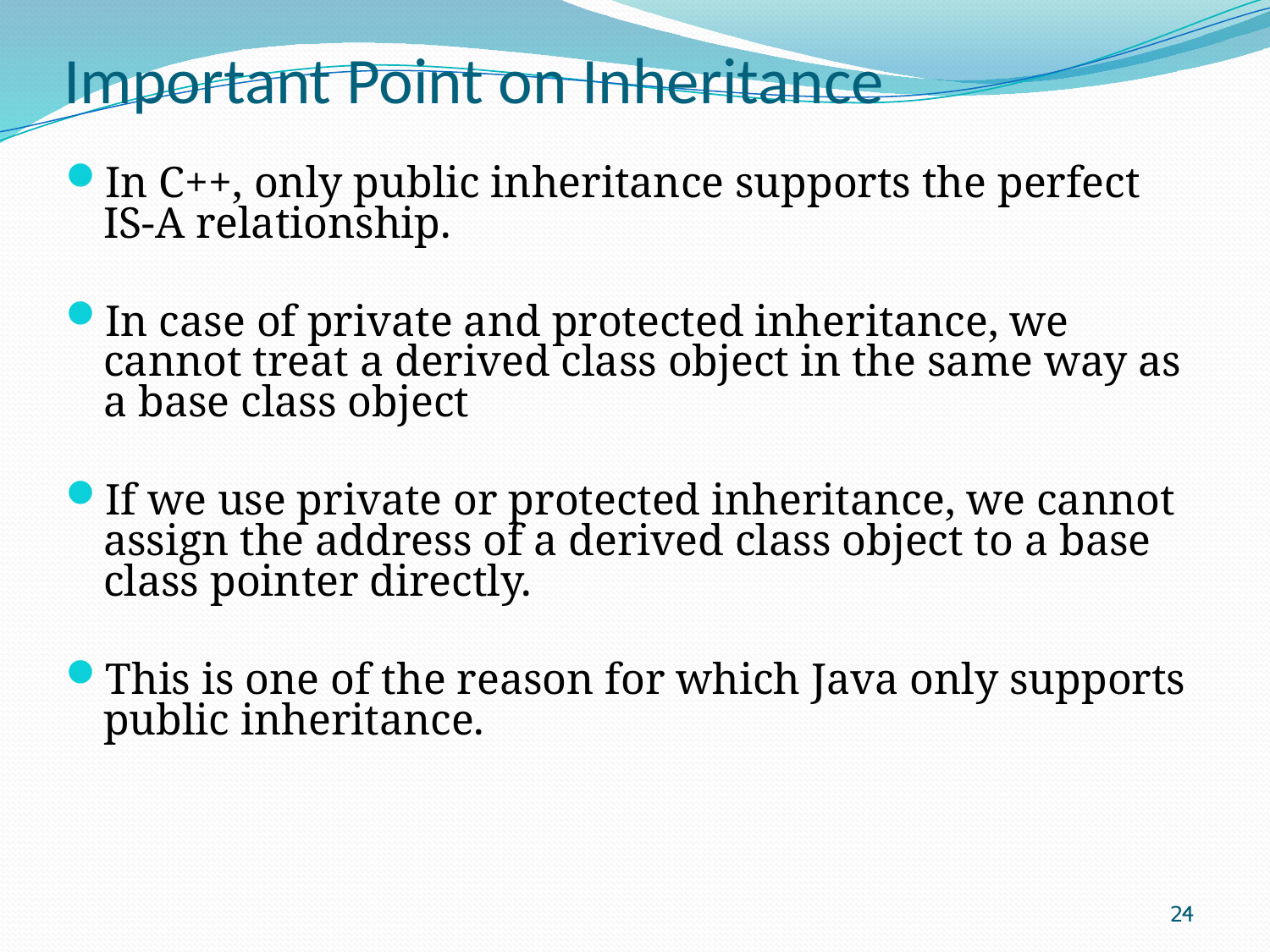

# Important Point on Inheritance
In C++, only public inheritance supports the perfect IS-A relationship.

In case of private and protected inheritance, we cannot treat a derived class object in the same way as a base class object

If we use private or protected inheritance, we cannot assign the address of a derived class object to a base class pointer directly.

This is one of the reason for which Java only supports public inheritance.
24